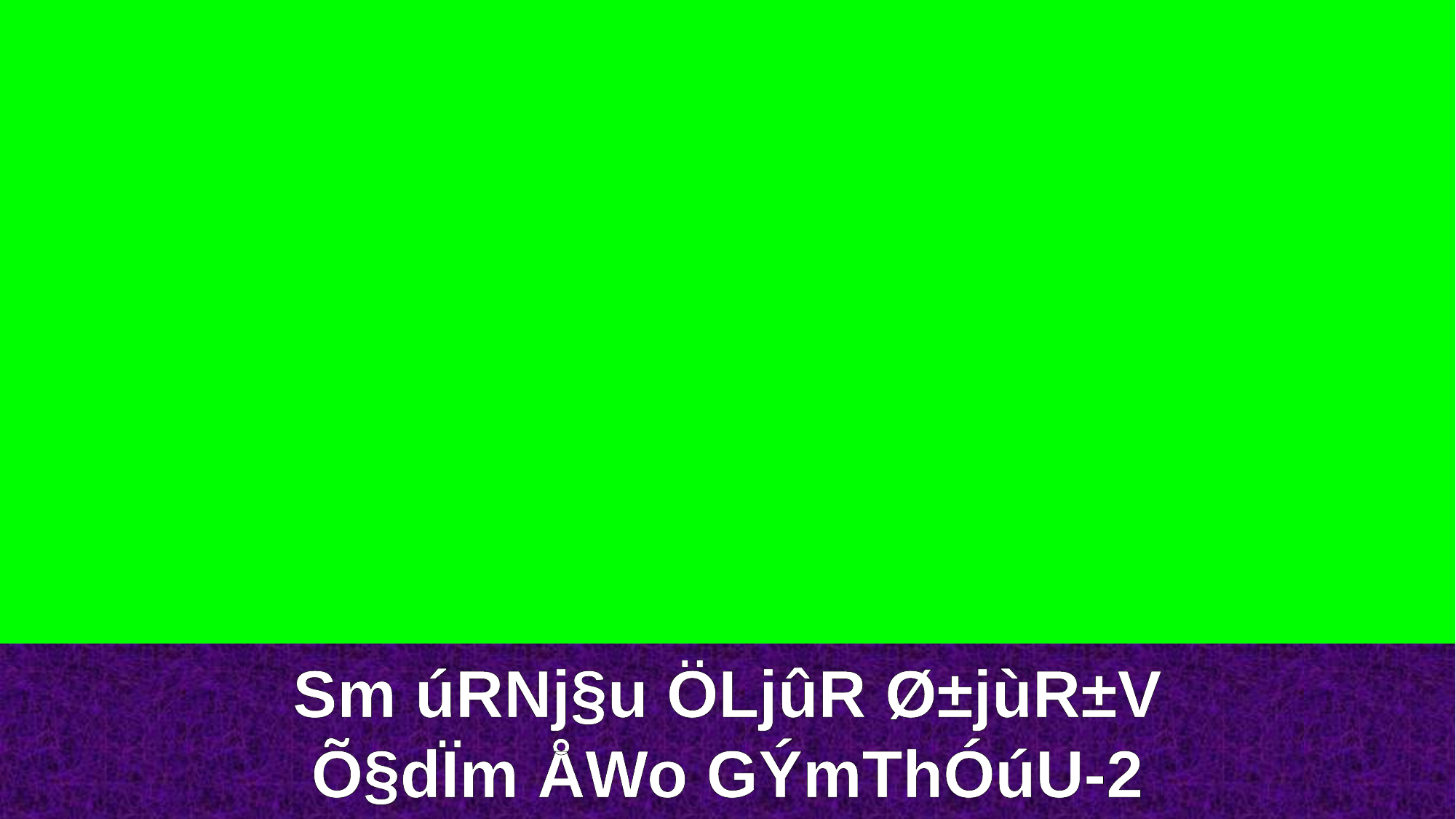

Sm úRNj§u ÖLjûR Ø±jùR±V
Õ§dÏm ÅWo GÝmThÓúU-2